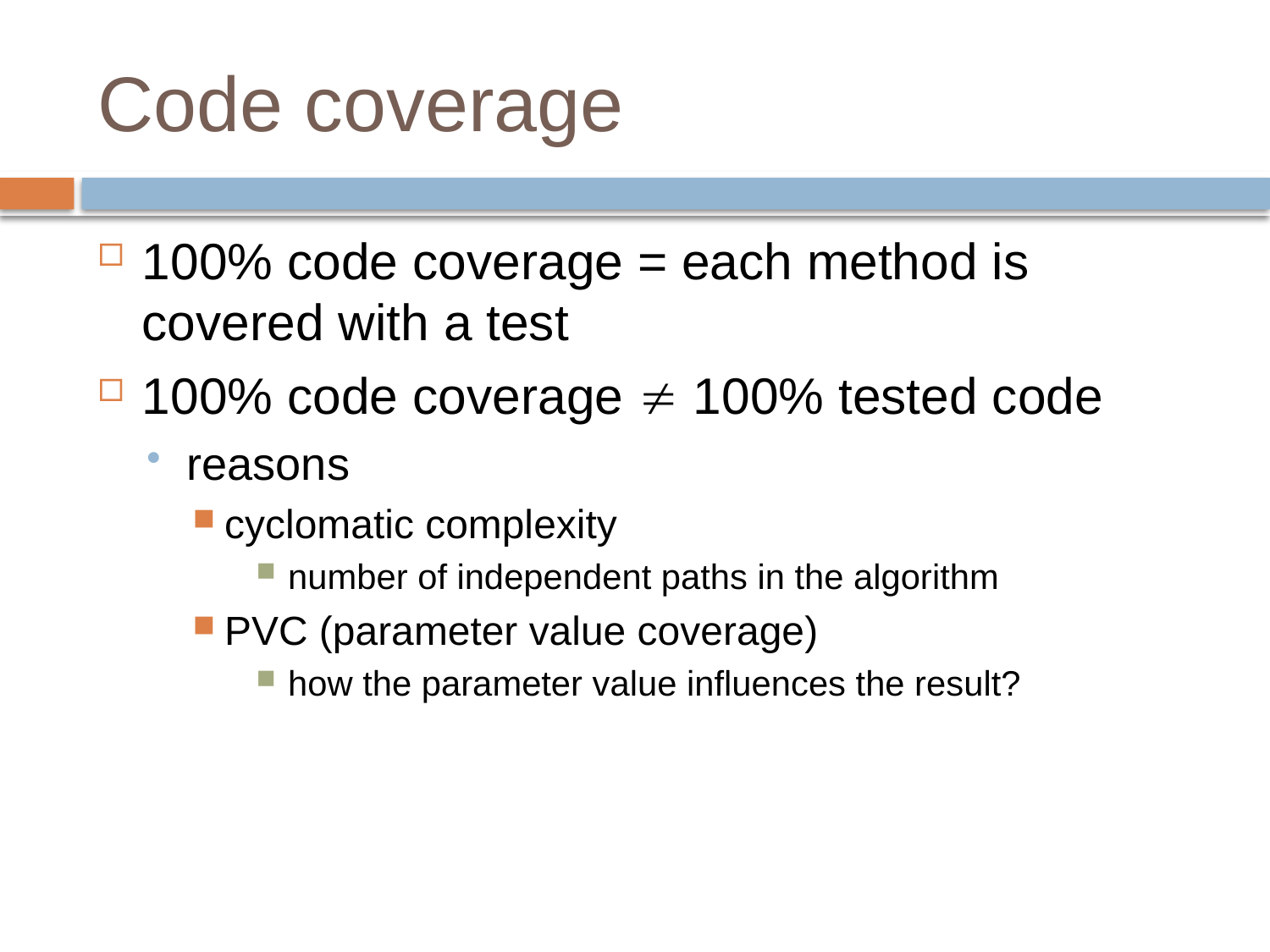

# Code coverage
100% code coverage = each method is covered with a test
100% code coverage ≠ 100% tested code
reasons
cyclomatic complexity
number of independent paths in the algorithm
PVC (parameter value coverage)
how the parameter value influences the result?